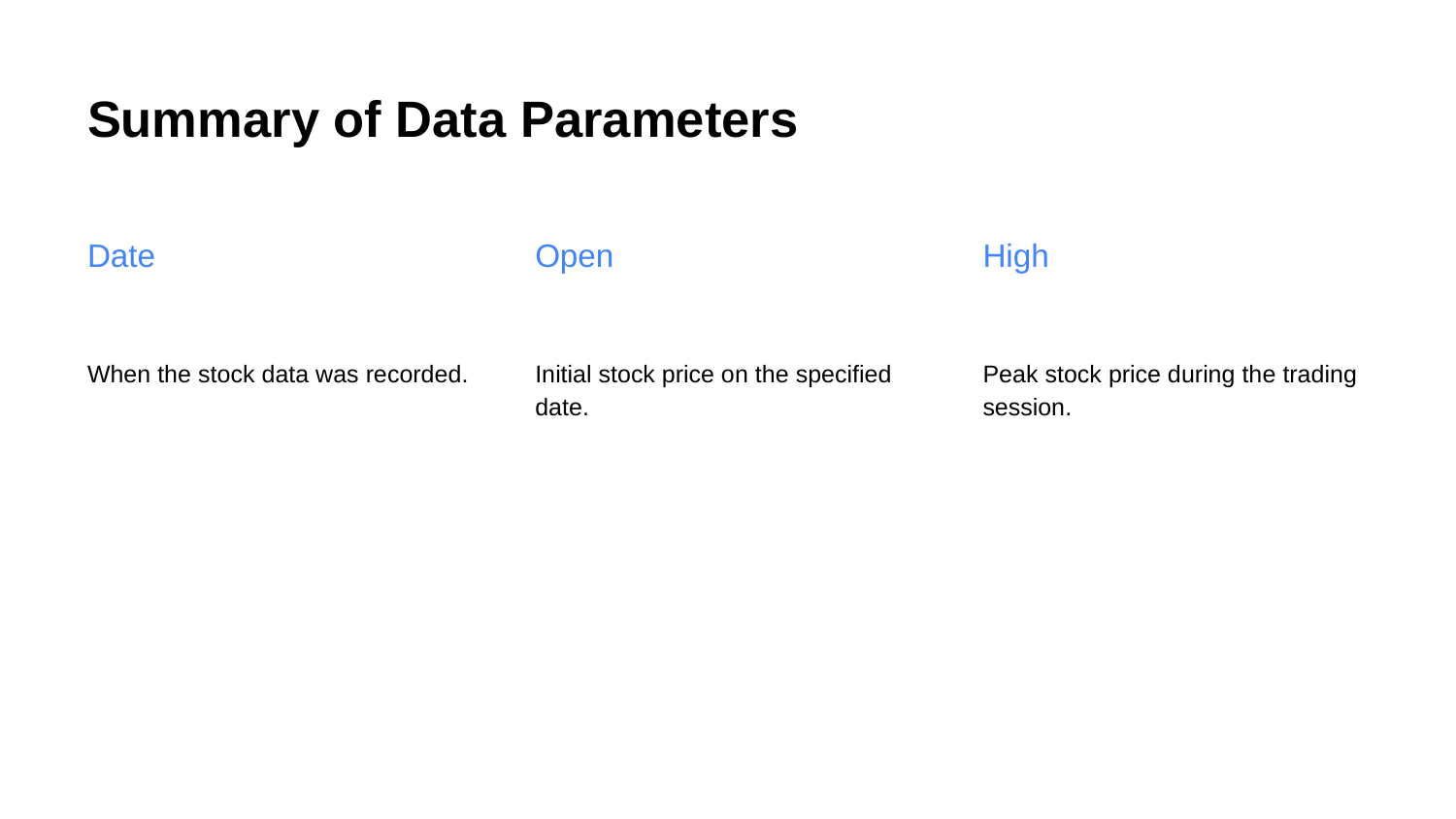

# Summary of Data Parameters
Date
Open
High
When the stock data was recorded.
Initial stock price on the specified date.
Peak stock price during the trading session.